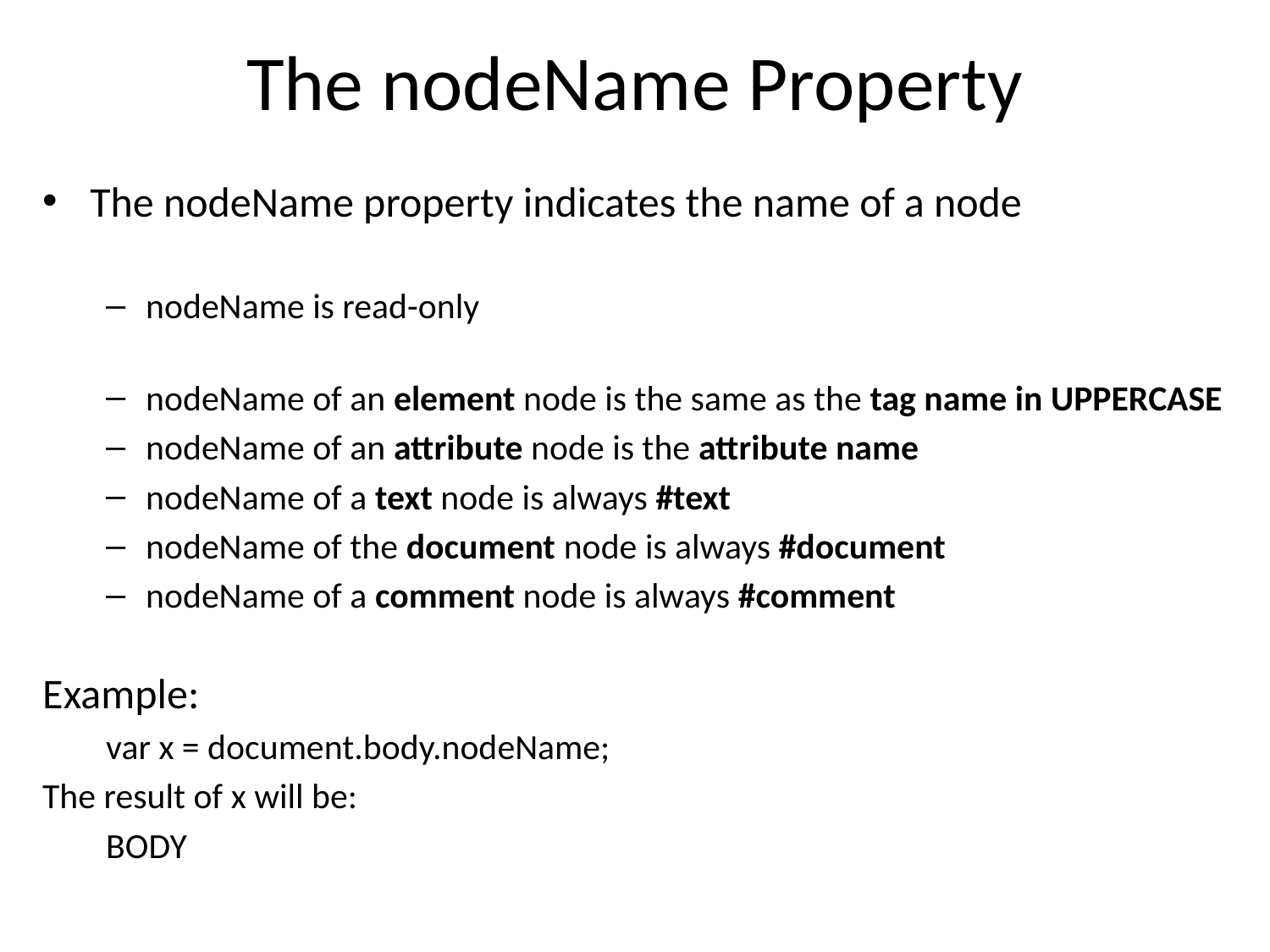

# The nodeName Property
The nodeName property indicates the name of a node
nodeName is read-only
nodeName of an element node is the same as the tag name in UPPERCASE
nodeName of an attribute node is the attribute name
nodeName of a text node is always #text
nodeName of the document node is always #document
nodeName of a comment node is always #comment
Example:
var x = document.body.nodeName;
The result of x will be:
BODY